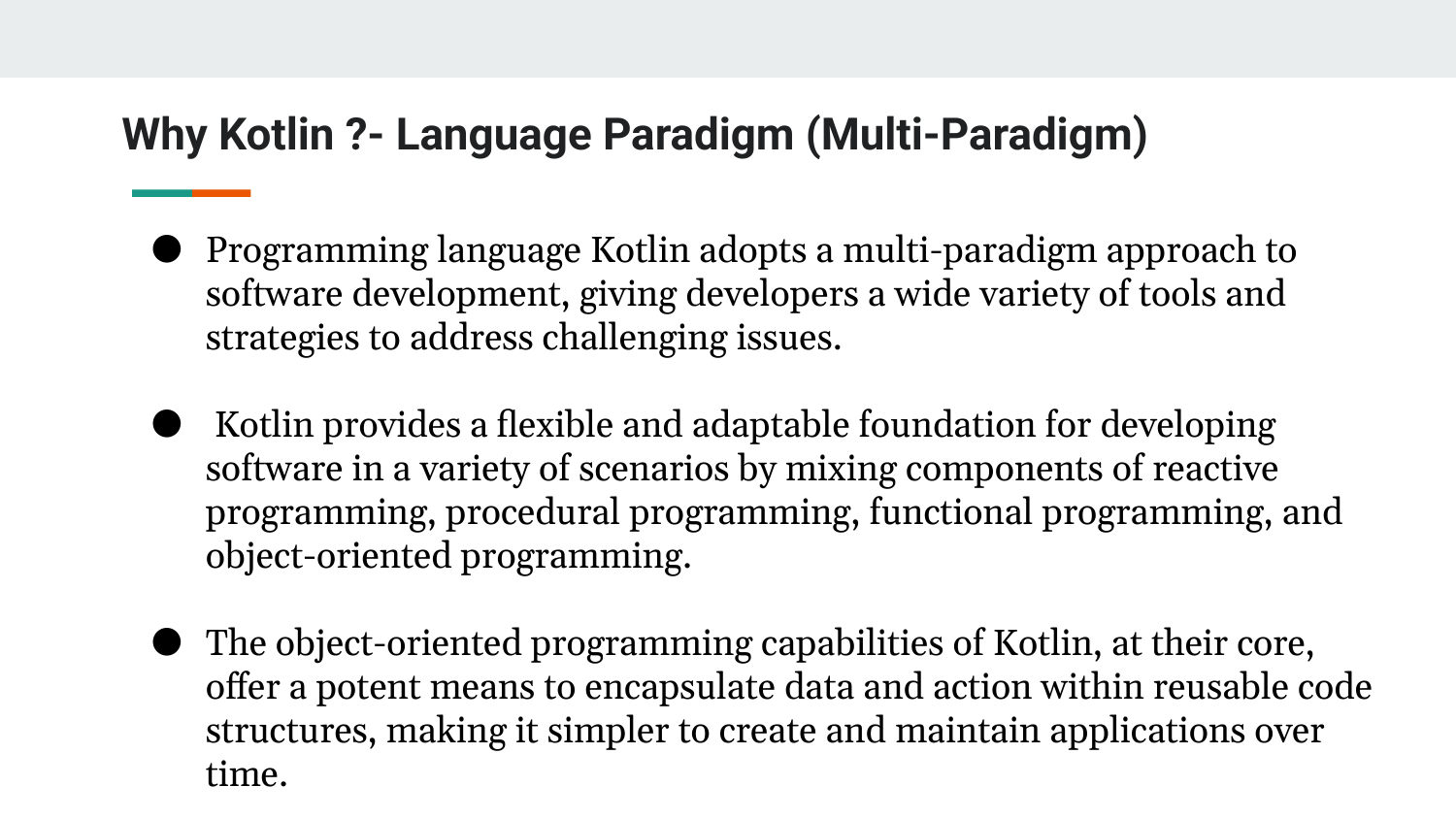

# Why Kotlin ?- Language Paradigm (Multi-Paradigm)
Programming language Kotlin adopts a multi-paradigm approach to software development, giving developers a wide variety of tools and strategies to address challenging issues.

 Kotlin provides a flexible and adaptable foundation for developing software in a variety of scenarios by mixing components of reactive programming, procedural programming, functional programming, and object-oriented programming.

The object-oriented programming capabilities of Kotlin, at their core, offer a potent means to encapsulate data and action within reusable code structures, making it simpler to create and maintain applications over time.